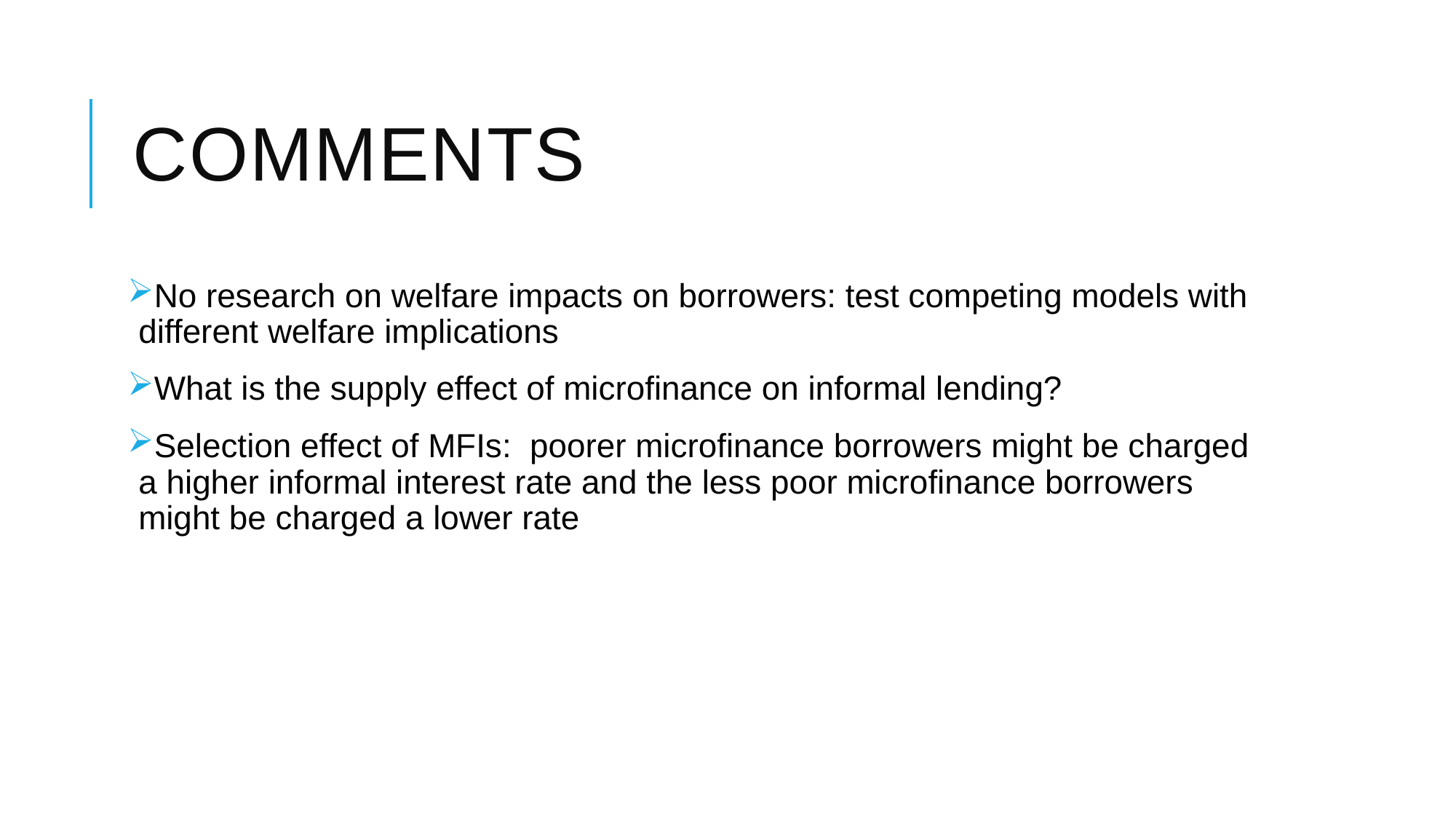

# Comments
No research on welfare impacts on borrowers: test competing models with different welfare implications
What is the supply effect of microfinance on informal lending?
Selection effect of MFIs:  poorer microfinance borrowers might be charged a higher informal interest rate and the less poor microfinance borrowers might be charged a lower rate